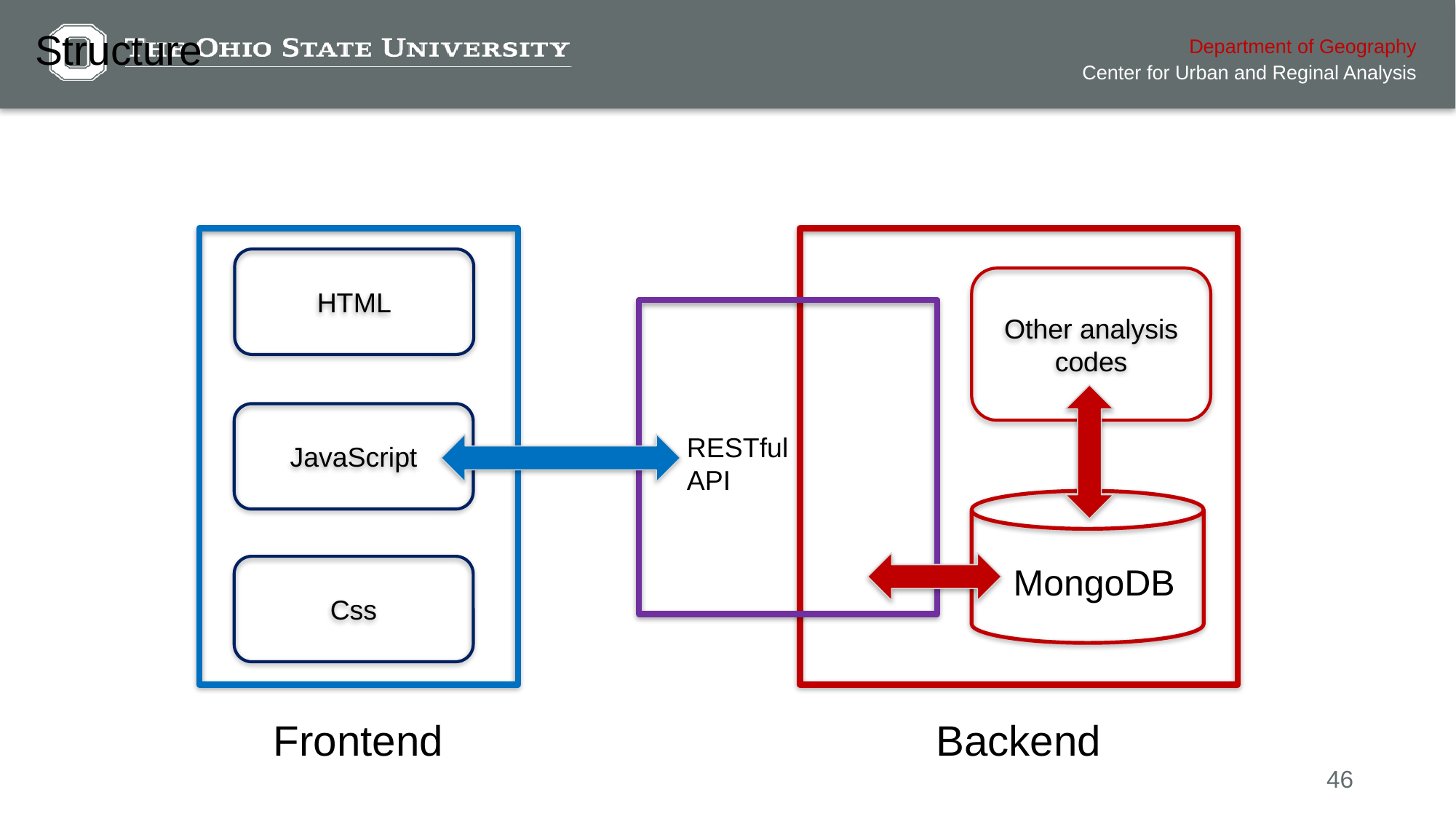

# Structure

HTML
Other analysis codes

JavaScript
RESTful
API

MongoDB
Css
Frontend
Backend